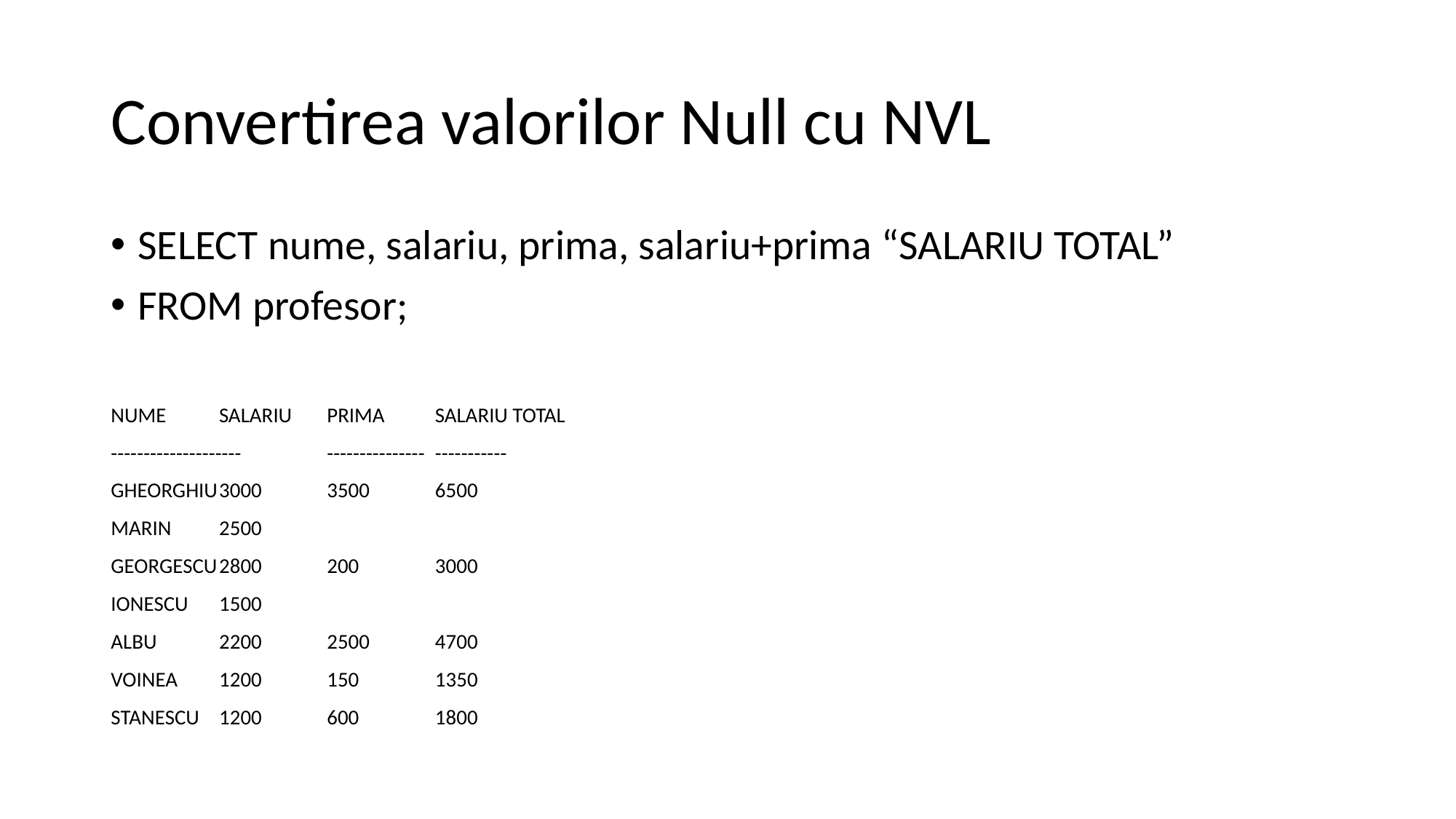

# Convertirea valorilor Null cu NVL
SELECT nume, salariu, prima, salariu+prima “SALARIU TOTAL”
FROM profesor;

NUME	SALARIU	PRIMA	SALARIU TOTAL
--------------------	---------------	-----------
GHEORGHIU	3000	3500	6500
MARIN	2500
GEORGESCU	2800	200	3000
IONESCU	1500
ALBU	2200	2500	4700
VOINEA	1200	150	1350
STANESCU	1200	600	1800